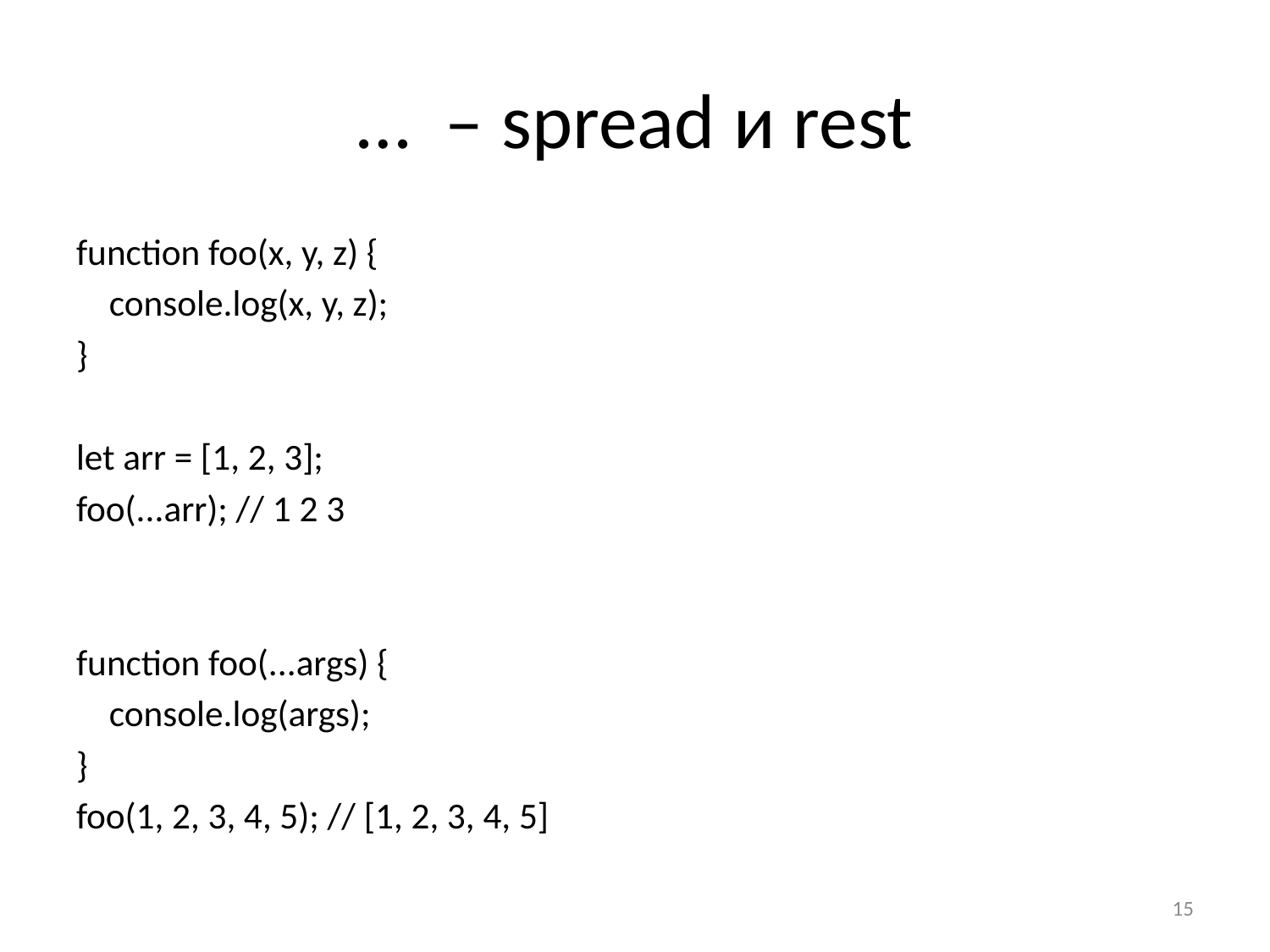

# …  – spread и rest
function foo(x, y, z) {
    console.log(x, y, z);
}

let arr = [1, 2, 3];
foo(...arr); // 1 2 3

function foo(...args) {
    console.log(args);
}
foo(1, 2, 3, 4, 5); // [1, 2, 3, 4, 5]
15